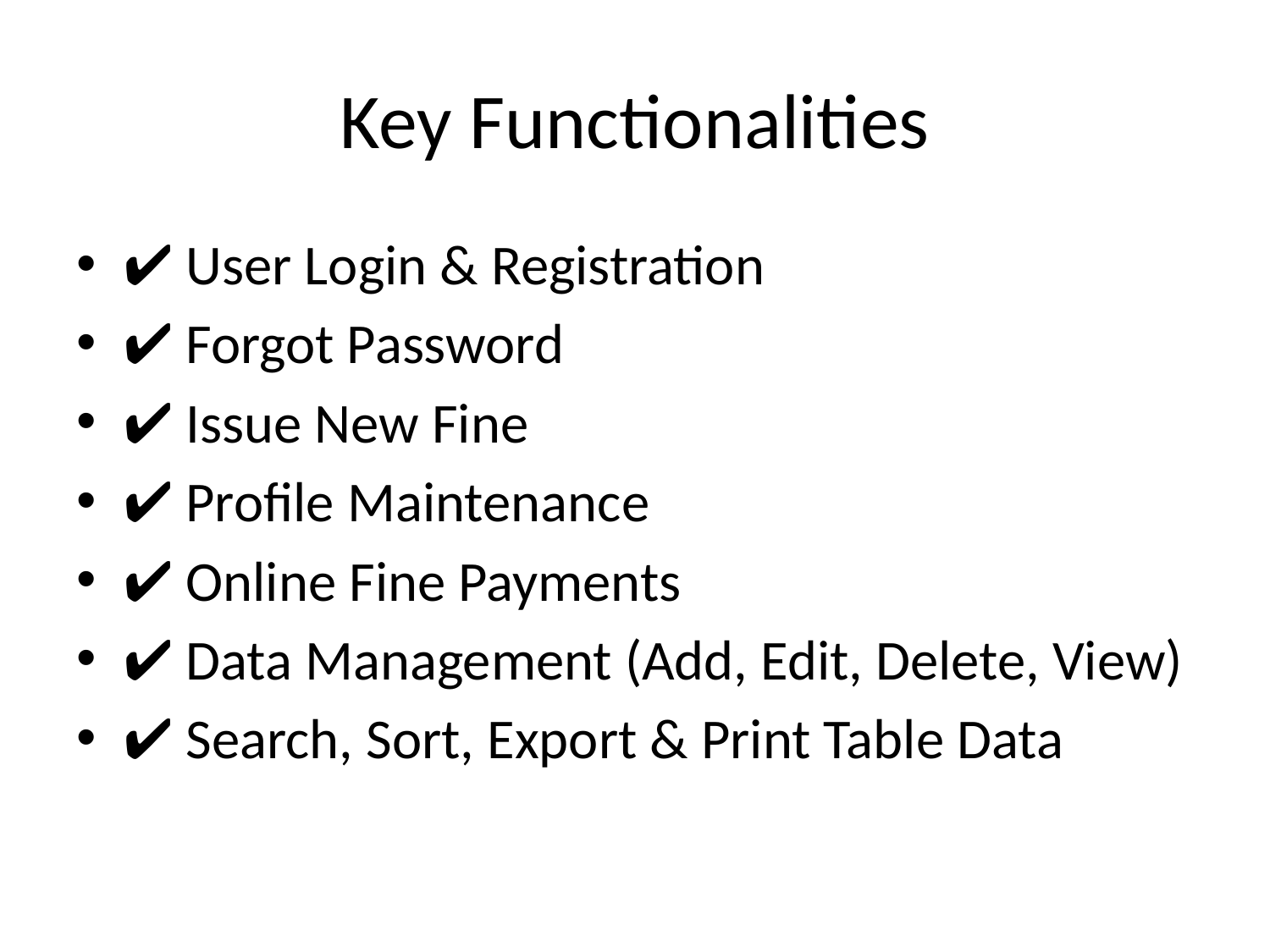

# Key Functionalities
✔️ User Login & Registration
✔️ Forgot Password
✔️ Issue New Fine
✔️ Profile Maintenance
✔️ Online Fine Payments
✔️ Data Management (Add, Edit, Delete, View)
✔️ Search, Sort, Export & Print Table Data